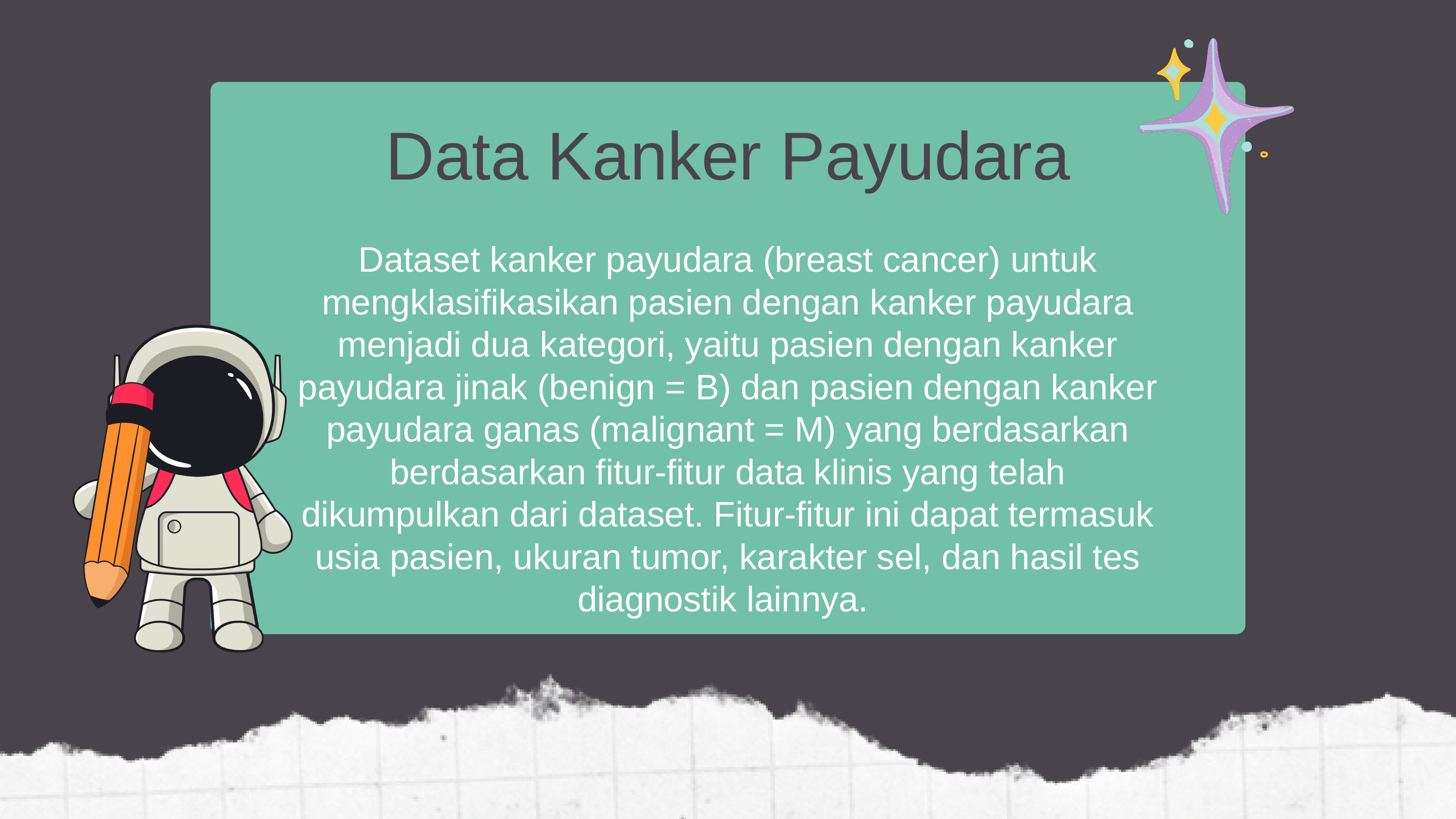

Data Kanker Payudara
Dataset kanker payudara (breast cancer) untuk mengklasifikasikan pasien dengan kanker payudara menjadi dua kategori, yaitu pasien dengan kanker payudara jinak (benign = B) dan pasien dengan kanker payudara ganas (malignant = M) yang berdasarkan berdasarkan fitur-fitur data klinis yang telah dikumpulkan dari dataset. Fitur-fitur ini dapat termasuk usia pasien, ukuran tumor, karakter sel, dan hasil tes diagnostik lainnya.